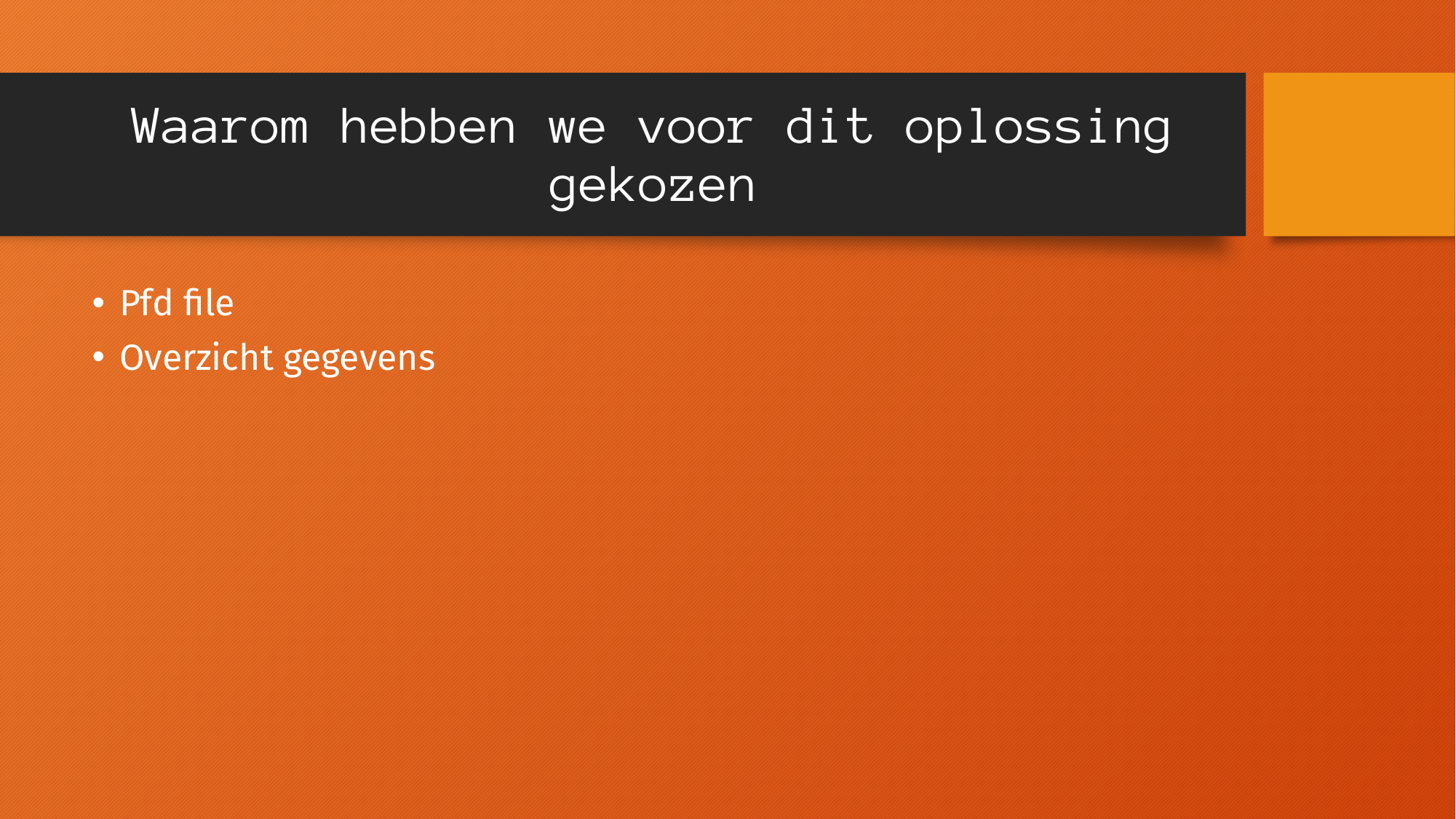

# Waarom hebben we voor dit oplossing gekozen
Pfd file
Overzicht gegevens